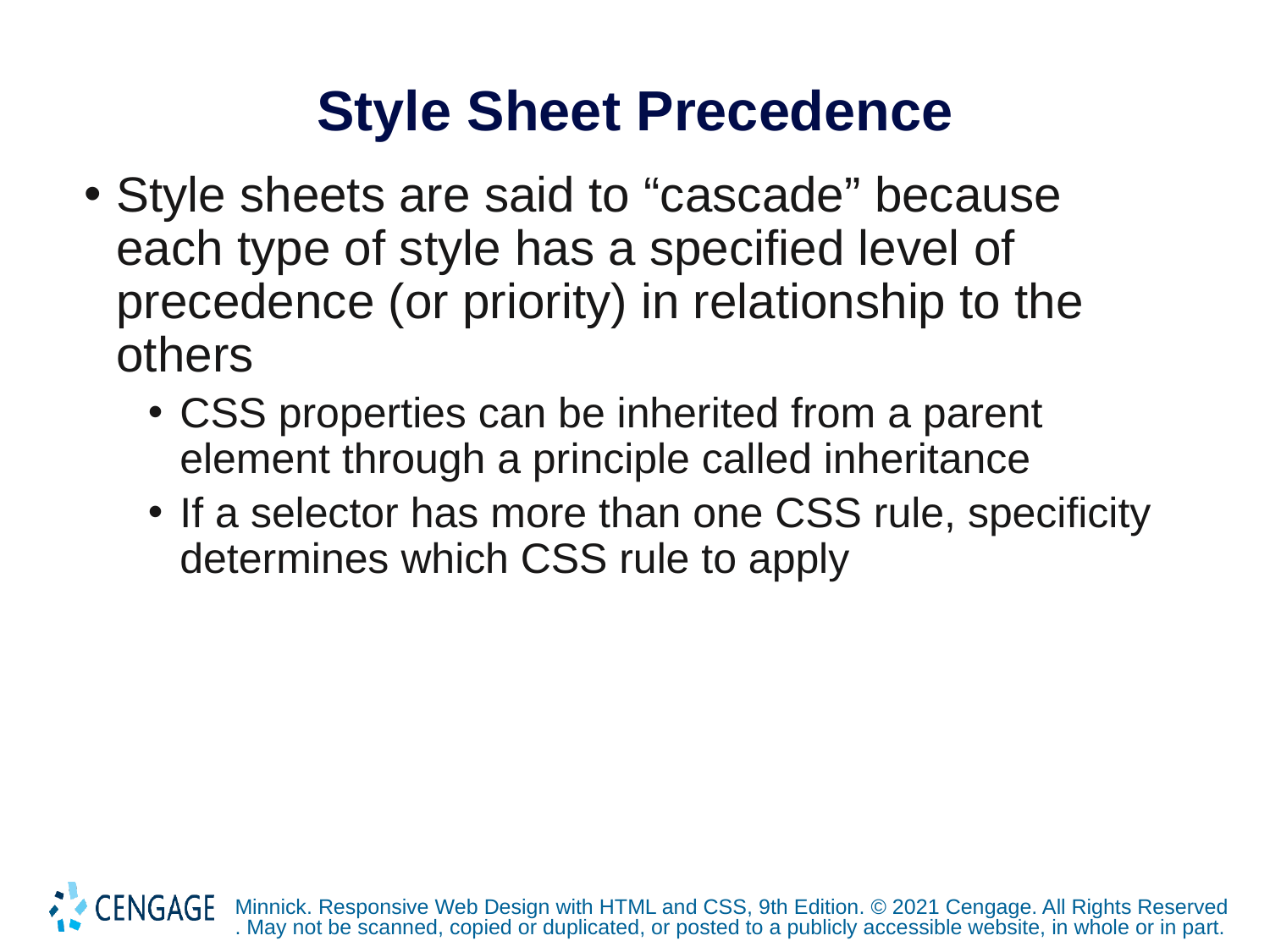

# Style Sheet Precedence
Style sheets are said to “cascade” because each type of style has a specified level of precedence (or priority) in relationship to the others
CSS properties can be inherited from a parent element through a principle called inheritance
If a selector has more than one CSS rule, specificity determines which CSS rule to apply
Minnick. Responsive Web Design with HTML and CSS, 9th Edition. © 2021 Cengage. All Rights Reserved. May not be scanned, copied or duplicated, or posted to a publicly accessible website, in whole or in part.